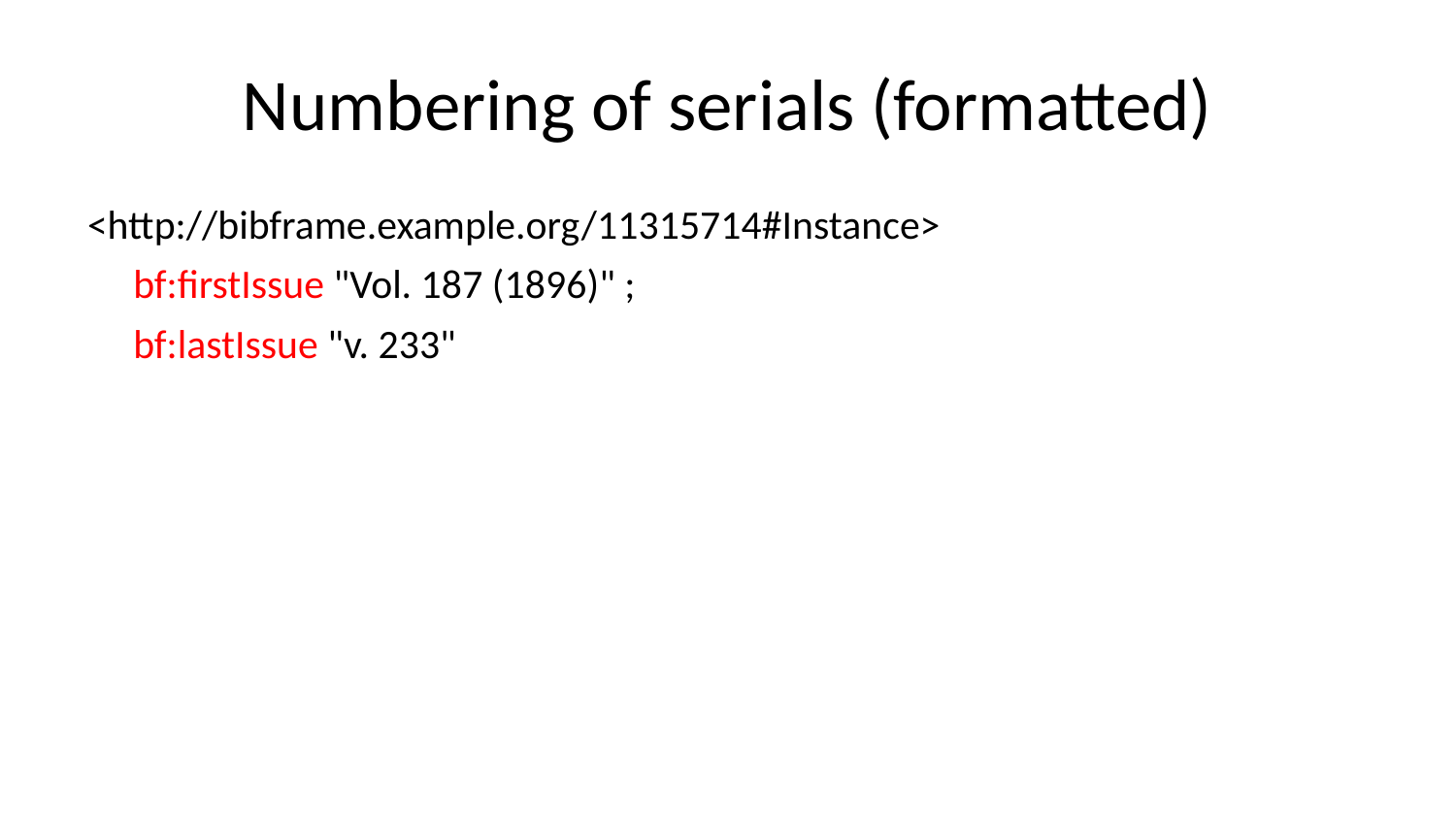

# Numbering of serials (formatted)
<http://bibframe.example.org/11315714#Instance>
     bf:firstIssue "Vol. 187 (1896)" ;
     bf:lastIssue "v. 233"